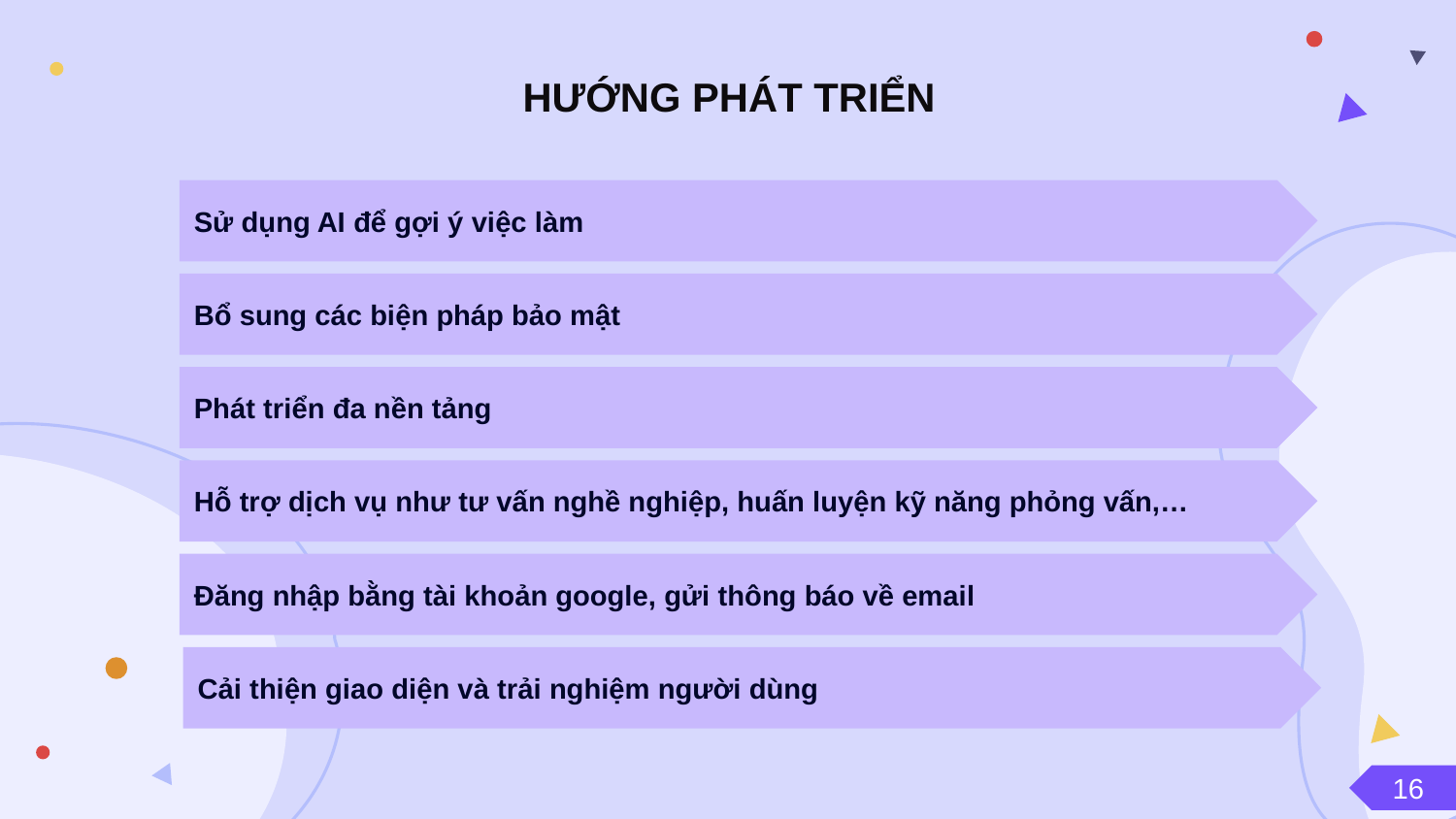

HƯỚNG PHÁT TRIỂN
Sử dụng AI để gợi ý việc làm
Bổ sung các biện pháp bảo mật
Phát triển đa nền tảng
Hỗ trợ dịch vụ như tư vấn nghề nghiệp, huấn luyện kỹ năng phỏng vấn,…
Đăng nhập bằng tài khoản google, gửi thông báo về email
Cải thiện giao diện và trải nghiệm người dùng
16